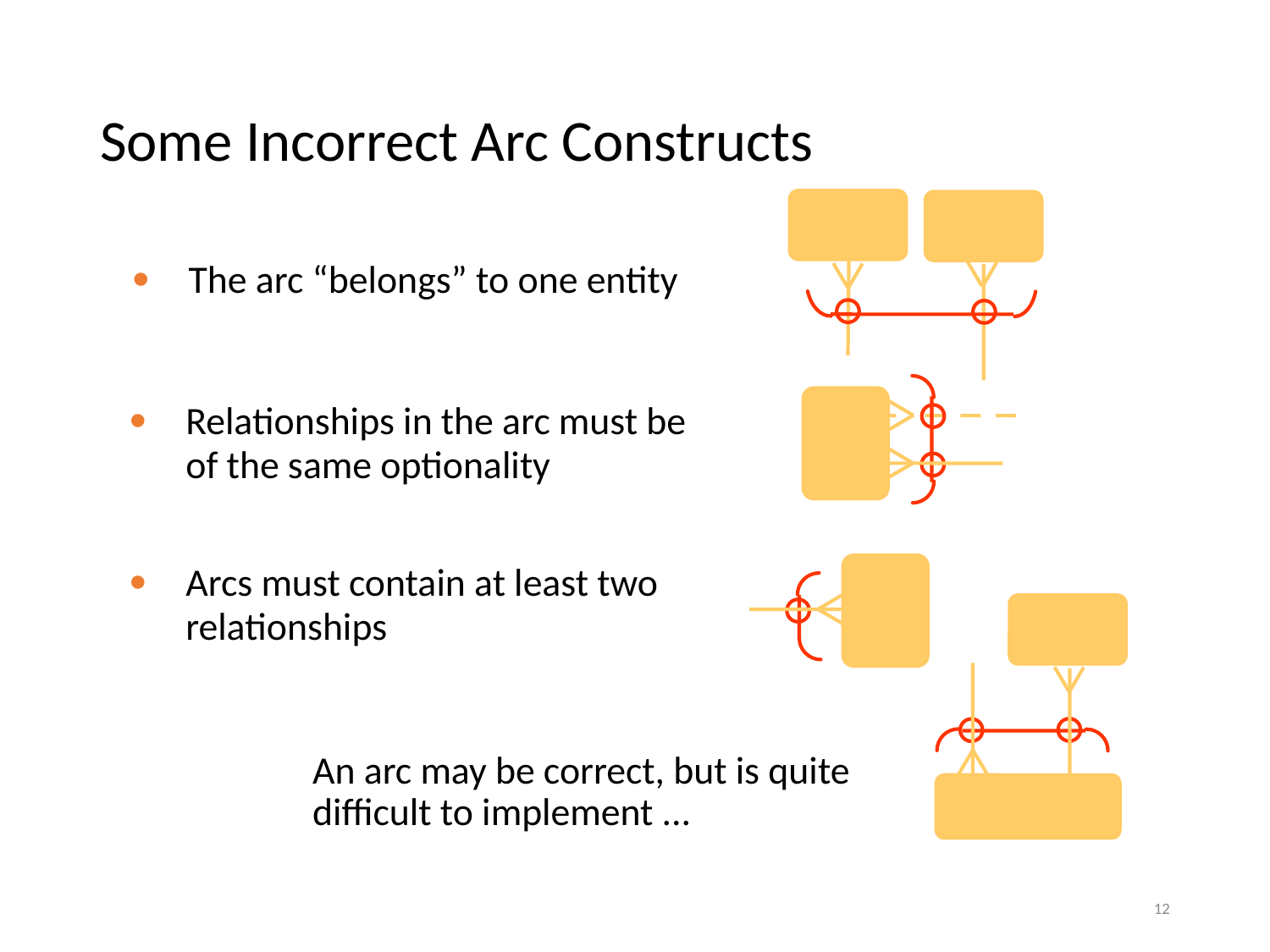

# Some Incorrect Arc Constructs

The arc “belongs” to one entity

Relationships in the arc must be of the same optionality
Arcs must contain at least two relationships

An arc may be correct, but is quite difficult to implement ...
12